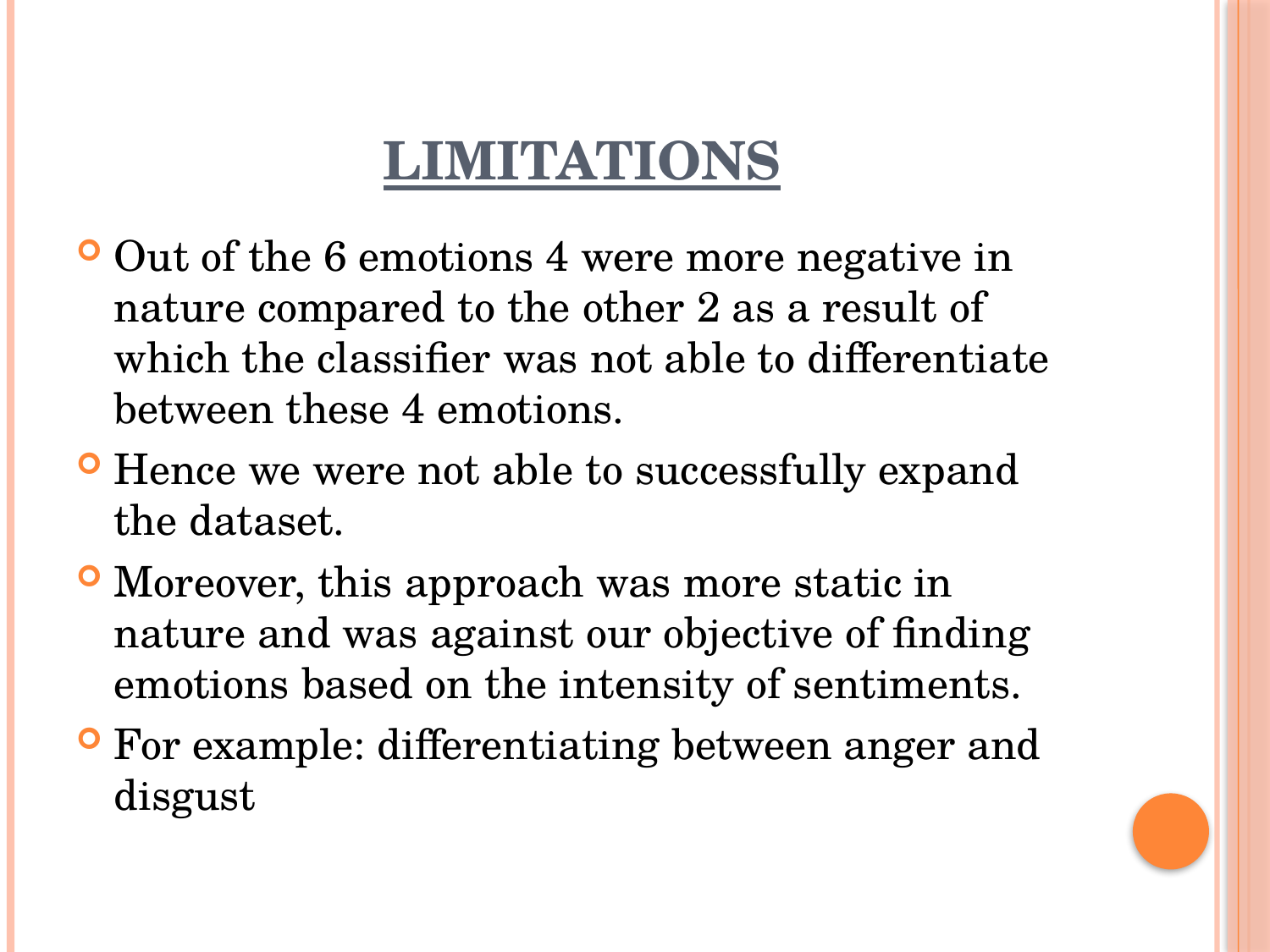

# LIMITATIONS
Out of the 6 emotions 4 were more negative in nature compared to the other 2 as a result of which the classifier was not able to differentiate between these 4 emotions.
Hence we were not able to successfully expand the dataset.
Moreover, this approach was more static in nature and was against our objective of finding emotions based on the intensity of sentiments.
For example: differentiating between anger and disgust